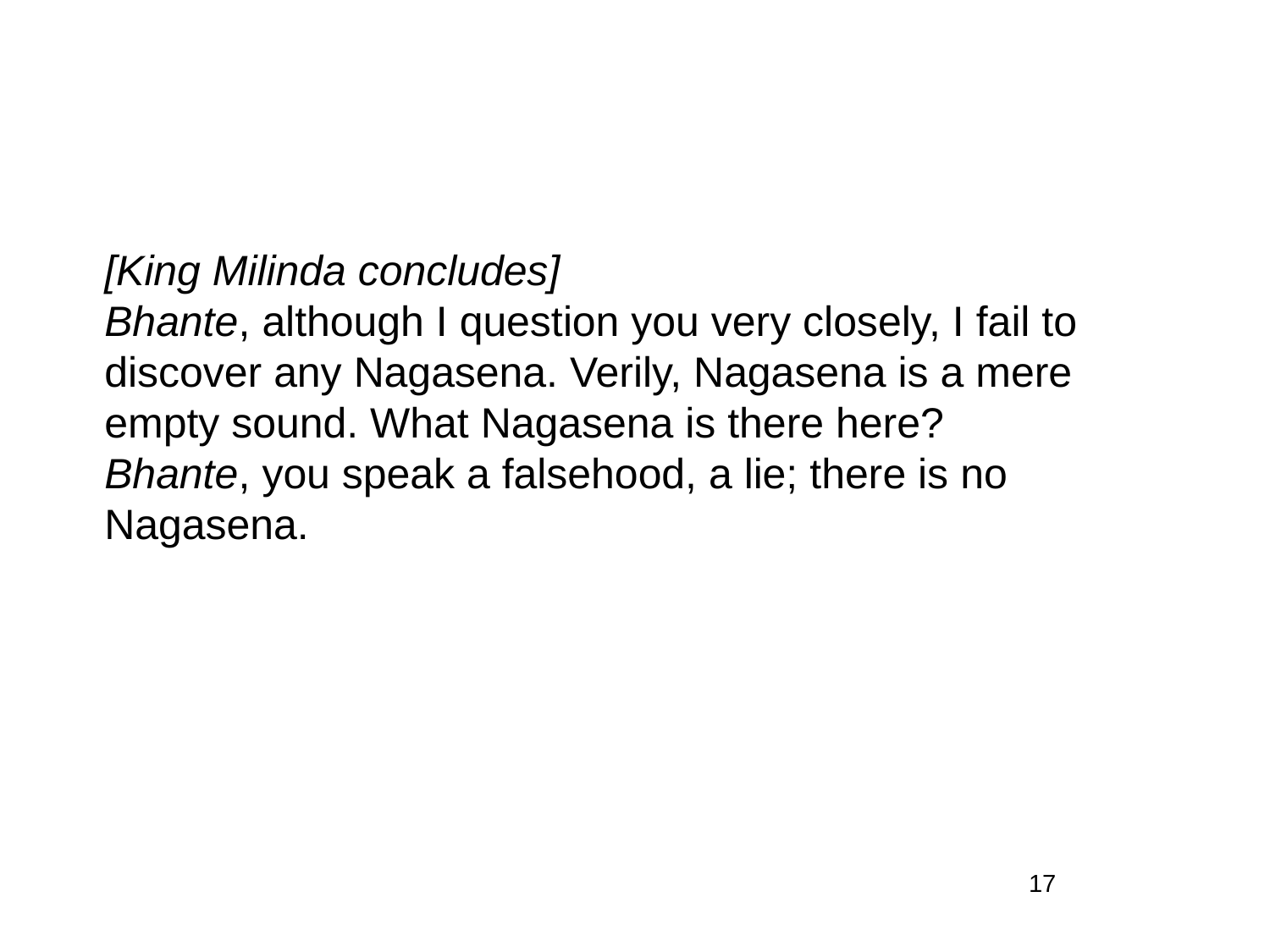

[King Milinda concludes]
Bhante, although I question you very closely, I fail to discover any Nagasena. Verily, Nagasena is a mere empty sound. What Nagasena is there here? Bhante, you speak a falsehood, a lie; there is no Nagasena.
17